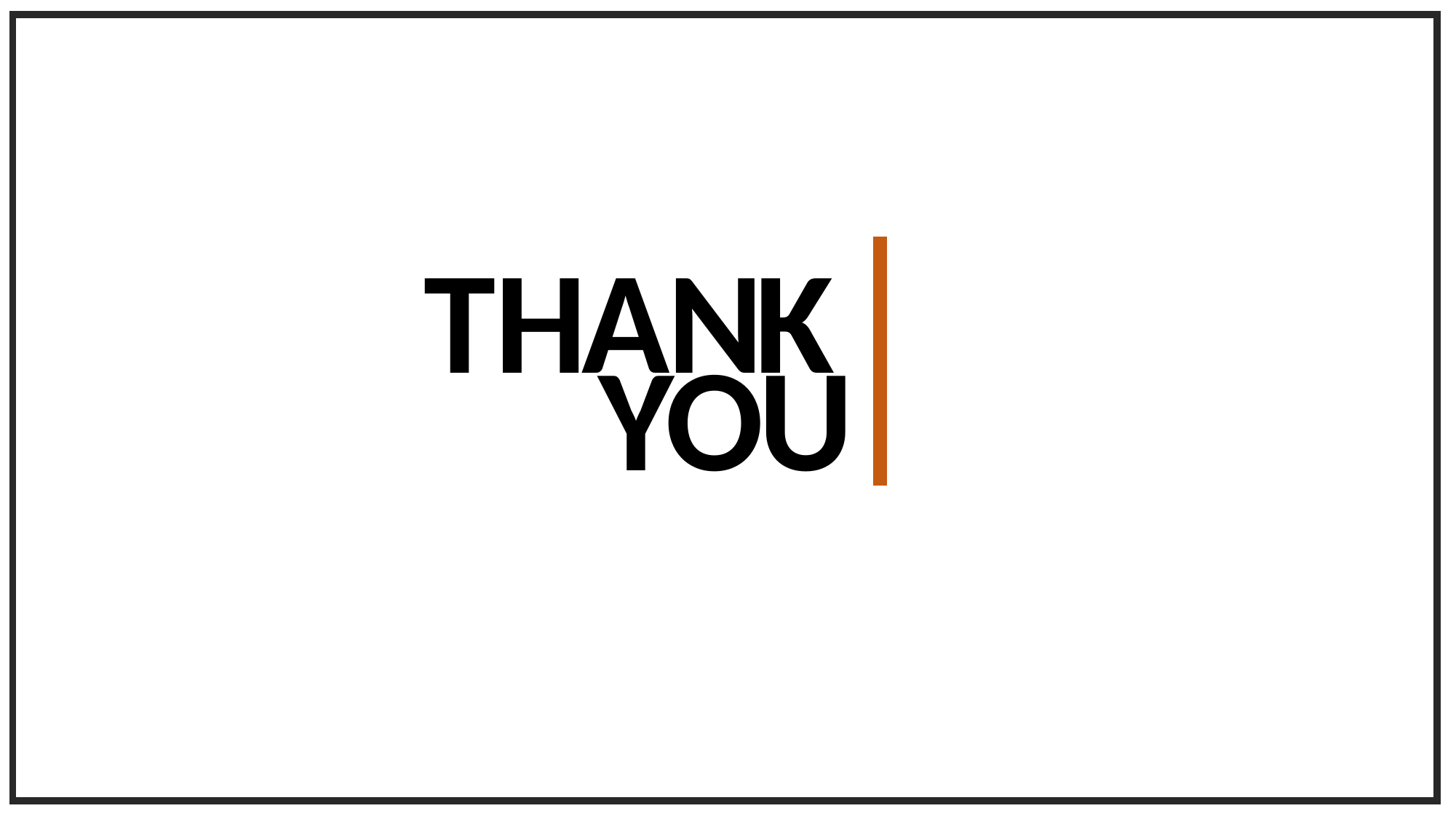

T
H
A
N
K

Y
O
U